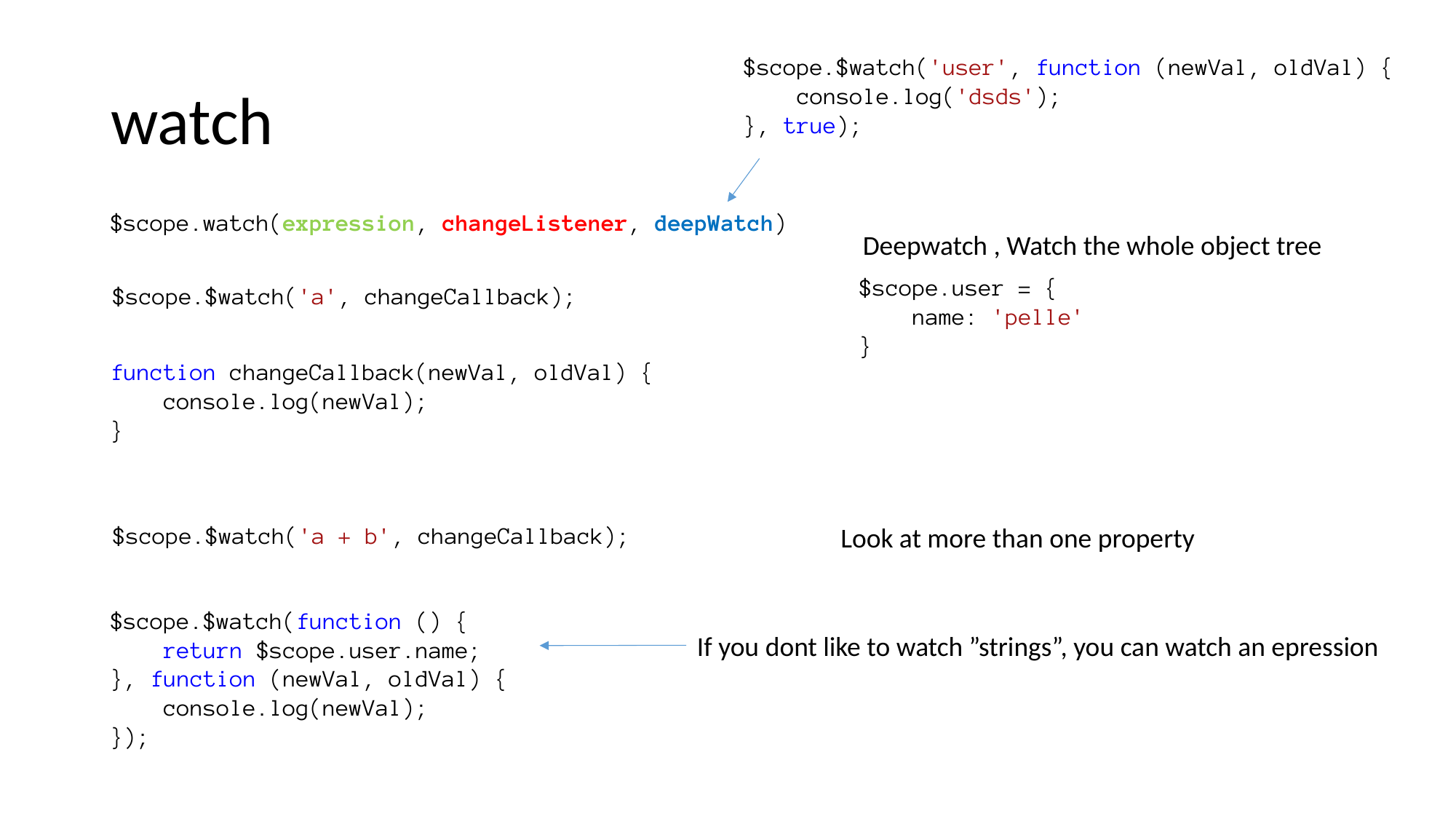

# watch
$scope.$watch('user', function (newVal, oldVal) {
    console.log('dsds');
}, true);
$scope.watch(expression, changeListener, deepWatch)
Deepwatch , Watch the whole object tree
$scope.user = {
    name: 'pelle'
}
$scope.$watch('a', changeCallback);
function changeCallback(newVal, oldVal) {
    console.log(newVal);
}
$scope.$watch('a + b', changeCallback);
Look at more than one property
$scope.$watch(function () {
    return $scope.user.name;
}, function (newVal, oldVal) {
    console.log(newVal);
});
If you dont like to watch ”strings”, you can watch an epression